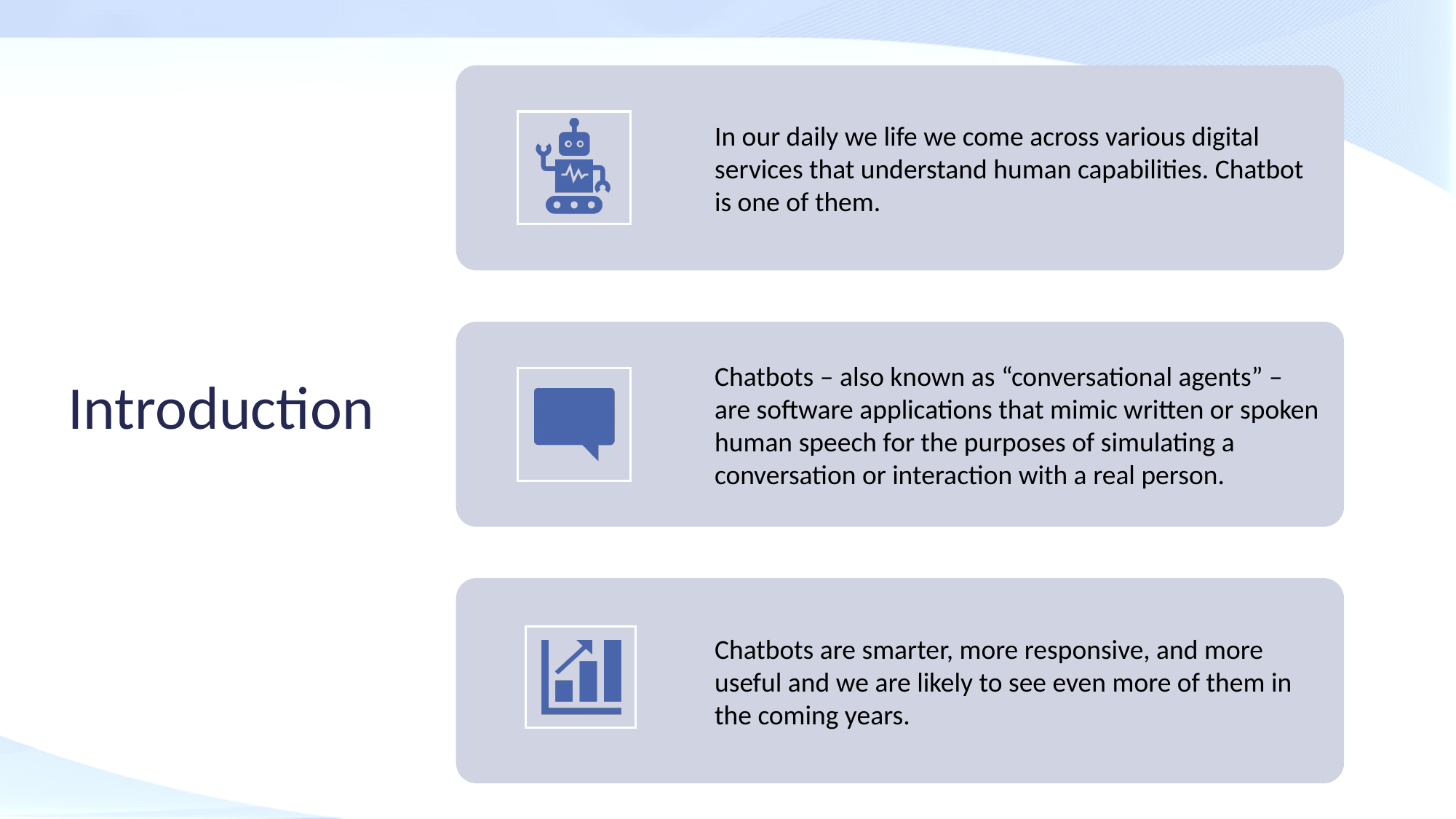

In our daily we life we come across various digital services that understand human capabilities. Chatbot is one of them.
Chatbots – also known as “conversational agents” – are software applications that mimic written or spoken human speech for the purposes of simulating a conversation or interaction with a real person.
Chatbots are smarter, more responsive, and more useful and we are likely to see even more of them in the coming years.
# Introduction